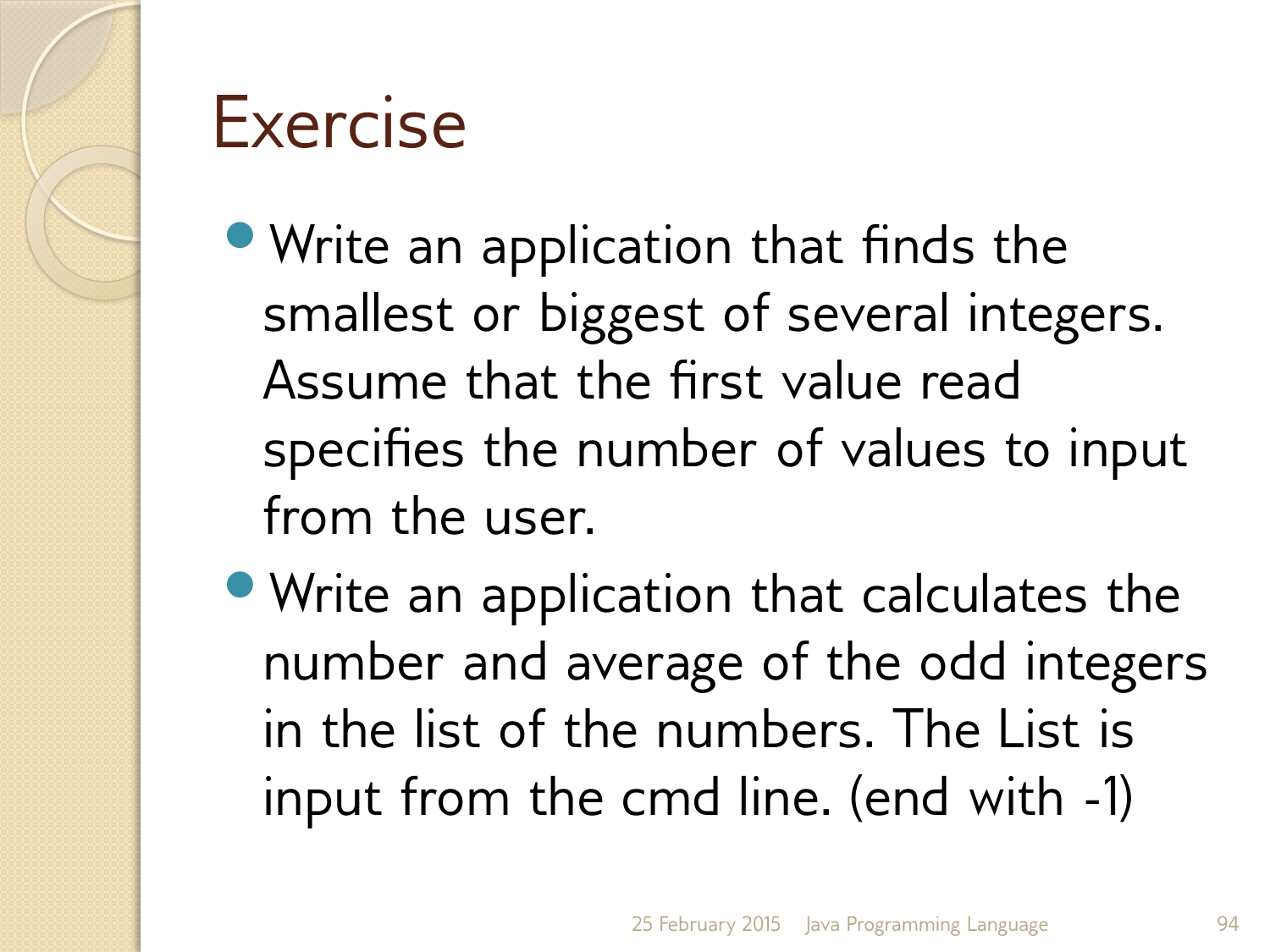

# Exercise
Write an application that finds the smallest or biggest of several integers. Assume that the first value read specifies the number of values to input from the user.
Write an application that calculates the number and average of the odd integers in the list of the numbers. The List is input from the cmd line. (end with -1)
25 February 2015
Java Programming Language
94